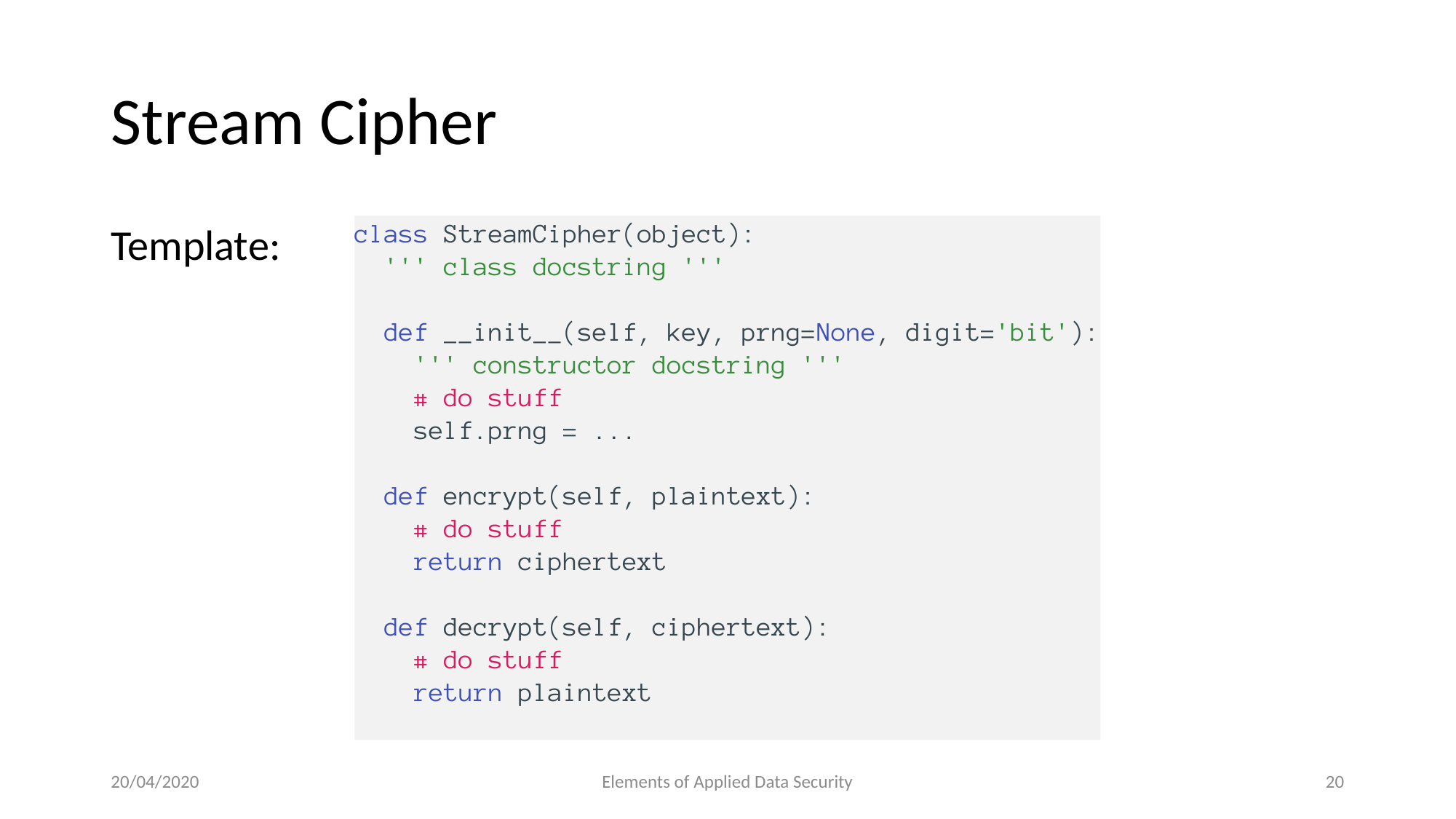

# Stream Cipher
class StreamCipher(object):
  ''' class docstring '''

  def __init__(self, key, prng=None, digit='bit'):
    ''' constructor docstring '''
    # do stuff
    self.prng = ...

  def encrypt(self, plaintext):
    # do stuff
    return ciphertext

  def decrypt(self, ciphertext):
    # do stuff
    return plaintext

Template:
20/04/2020
Elements of Applied Data Security
20